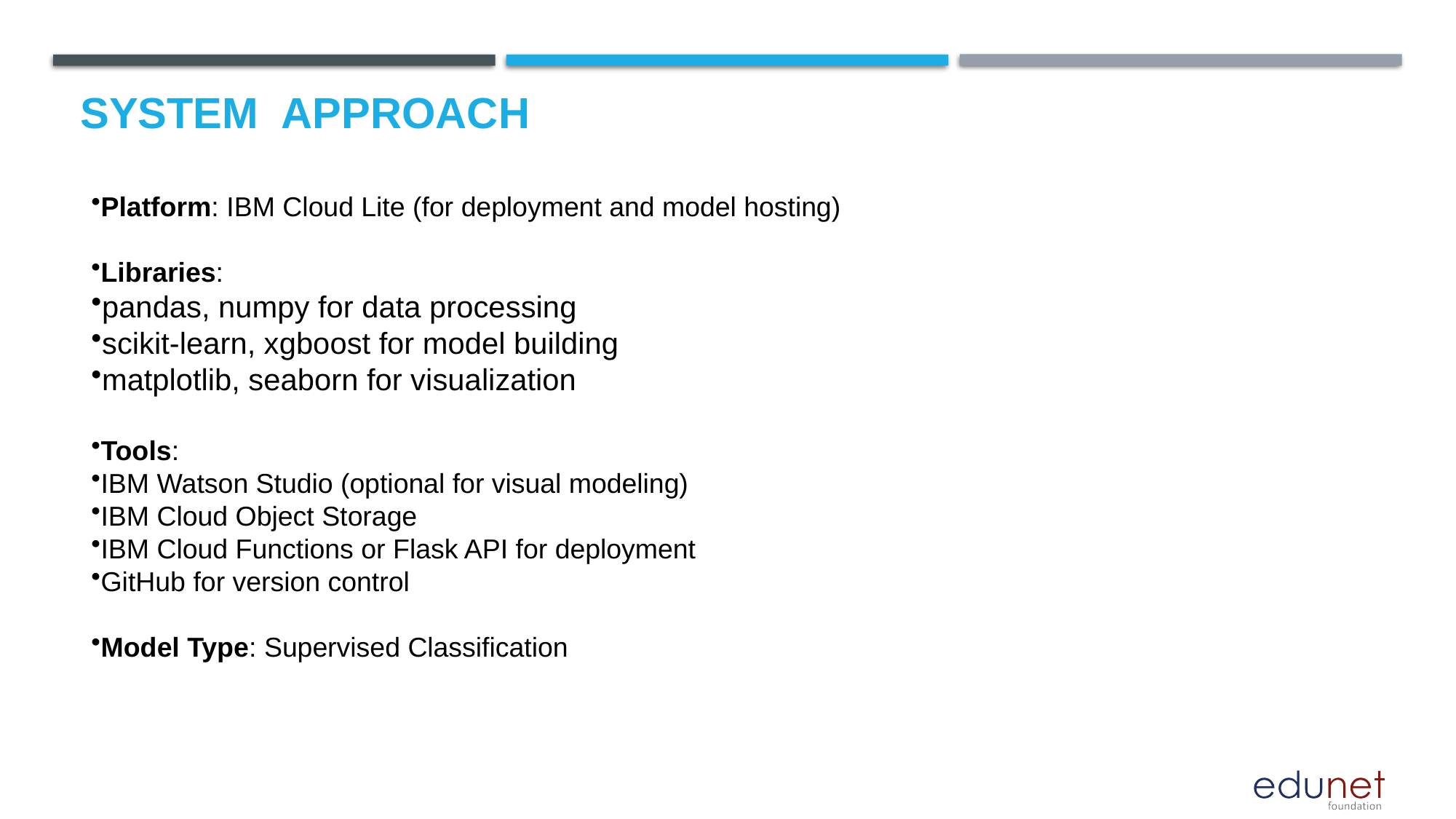

# System  Approach
Platform: IBM Cloud Lite (for deployment and model hosting)

Libraries:
pandas, numpy for data processing
scikit-learn, xgboost for model building
matplotlib, seaborn for visualization

Tools:
IBM Watson Studio (optional for visual modeling)
IBM Cloud Object Storage
IBM Cloud Functions or Flask API for deployment
GitHub for version control

Model Type: Supervised Classification